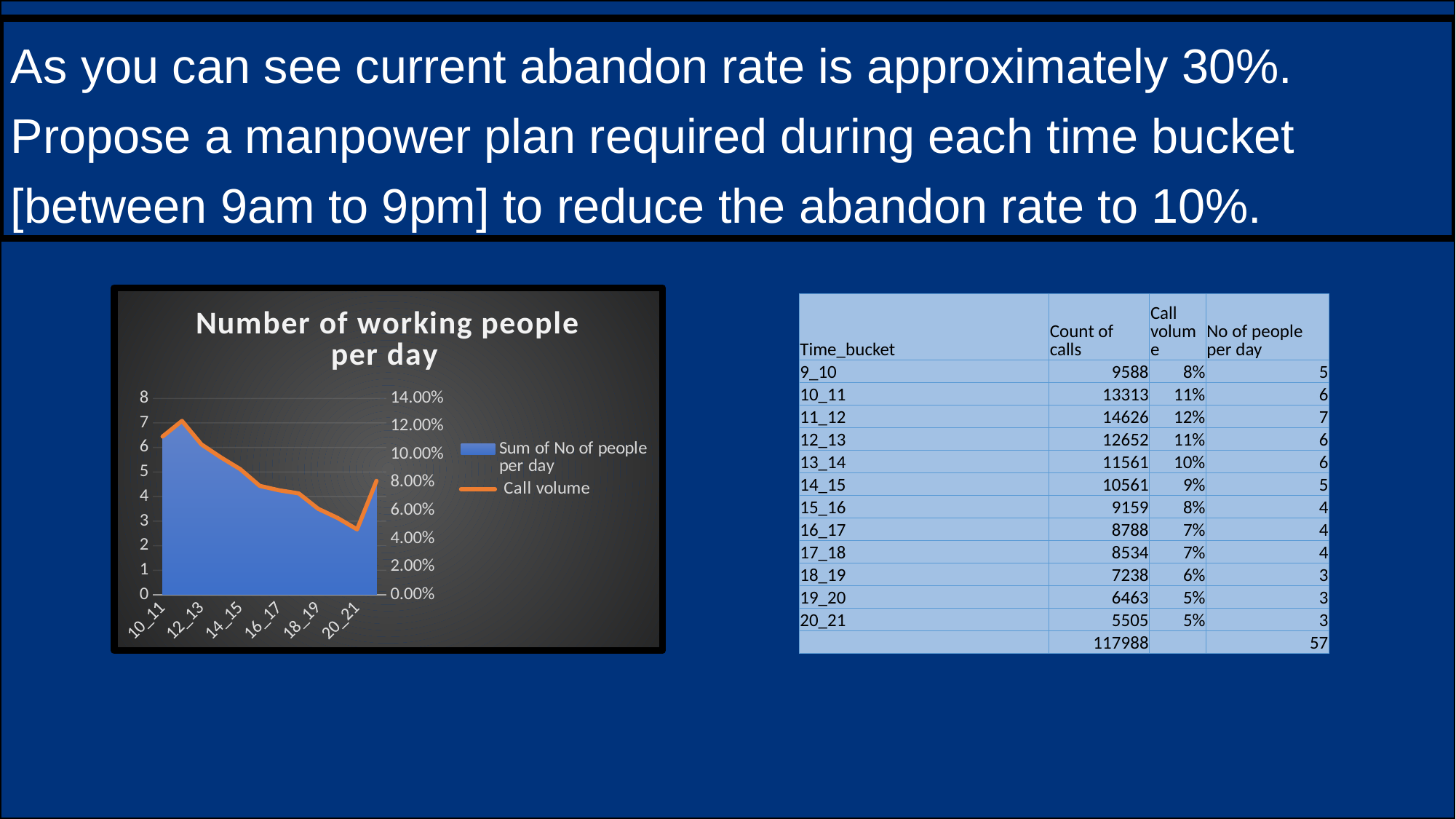

As you can see current abandon rate is approximately 30%. Propose a manpower plan required during each time bucket [between 9am to 9pm] to reduce the abandon rate to 10%.

### Chart: Number of working people per day

| Category | Sum of No of people per day  |  Call volume |
|---|---|---|
| 10_11 | 6.431509984066176 | 0.11283350849238906 |
| 11_12 | 7.065820252907075 | 0.12396175882293115 |
| 12_13 | 6.112180899752517 | 0.10723124385530731 |
| 13_14 | 5.585118825643286 | 0.0979845408007594 |
| 14_15 | 5.102018849374513 | 0.08950910262060549 |
| 15_16 | 4.424712682645693 | 0.0776265382920297 |
| 16_17 | 4.245482591449978 | 0.0744821507271926 |
| 17_18 | 4.12277519747771 | 0.0723293894294335 |
| 18_19 | 3.4966776282333796 | 0.06134522154795403 |
| 19_20 | 3.1222751466250807 | 0.05477675695833475 |
| 20_21 | 2.6594653693595958 | 0.046657287181747296 |
| 9_10 | 4.631962572464996 | 0.08126250127131572 |
| Time\_bucket | Count of calls | Call volume | No of people per day |
| --- | --- | --- | --- |
| 9\_10 | 9588 | 8% | 5 |
| 10\_11 | 13313 | 11% | 6 |
| 11\_12 | 14626 | 12% | 7 |
| 12\_13 | 12652 | 11% | 6 |
| 13\_14 | 11561 | 10% | 6 |
| 14\_15 | 10561 | 9% | 5 |
| 15\_16 | 9159 | 8% | 4 |
| 16\_17 | 8788 | 7% | 4 |
| 17\_18 | 8534 | 7% | 4 |
| 18\_19 | 7238 | 6% | 3 |
| 19\_20 | 6463 | 5% | 3 |
| 20\_21 | 5505 | 5% | 3 |
|  | 117988 |  | 57 |